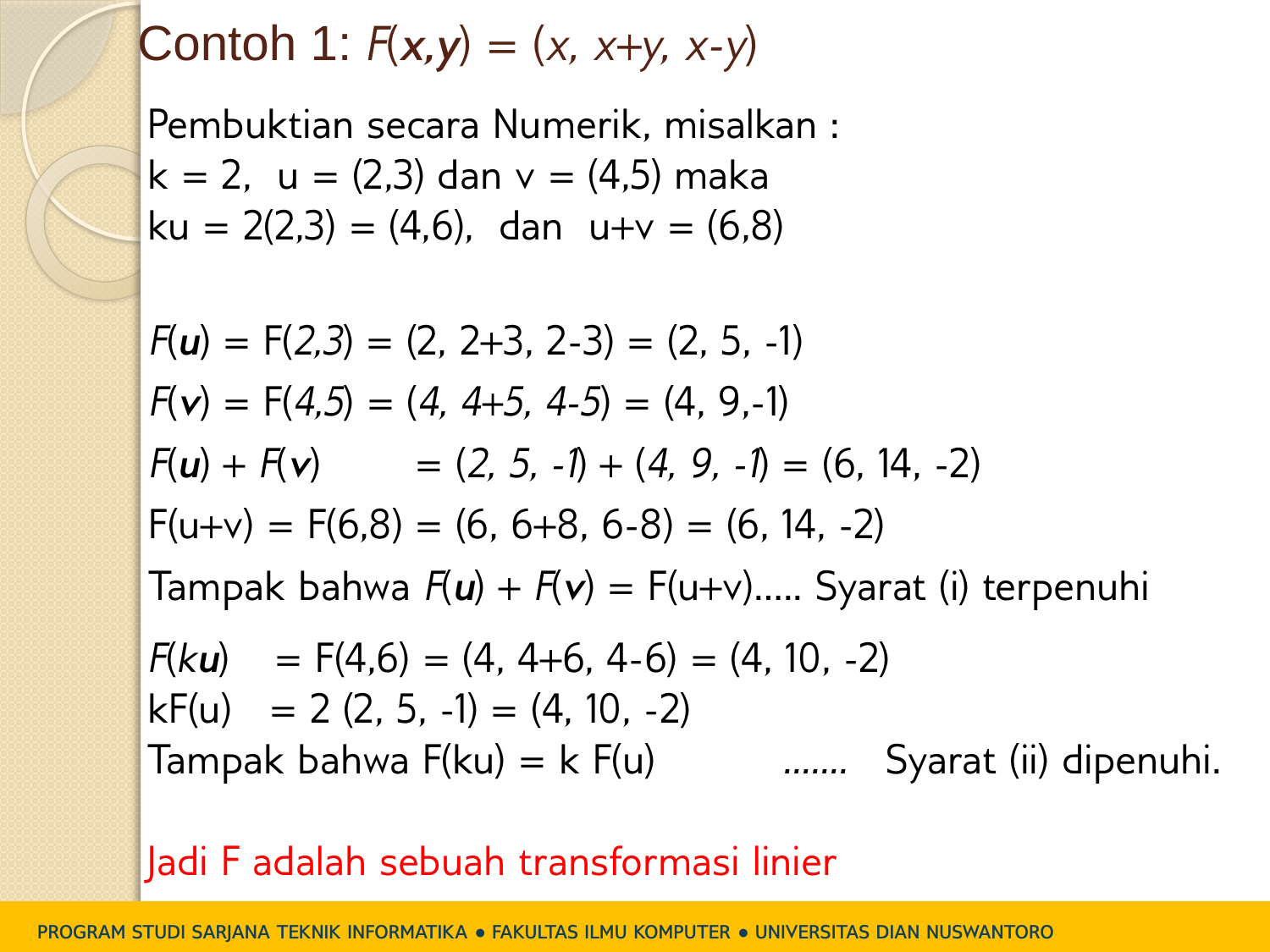

# Contoh 1: F(x,y) = (x, x+y, x-y)
Pembuktian secara Numerik, misalkan :
k = 2,  u = (2,3) dan v = (4,5) maka
ku = 2(2,3) = (4,6),  dan  u+v = (6,8)
F(u) = F(2,3) = (2, 2+3, 2-3) = (2, 5, -1)
F(v) = F(4,5) = (4, 4+5, 4-5) = (4, 9,-1)
F(u) + F(v) 	 = (2, 5, -1) + (4, 9, -1) = (6, 14, -2)
F(u+v) = F(6,8) = (6, 6+8, 6-8) = (6, 14, -2)
Tampak bahwa F(u) + F(v) = F(u+v)….. Syarat (i) terpenuhi

F(ku)	= F(4,6) = (4, 4+6, 4-6) = (4, 10, -2)
kF(u)   = 2 (2, 5, -1) = (4, 10, -2)
Tampak bahwa F(ku) = k F(u) 	…….   Syarat (ii) dipenuhi.

Jadi F adalah sebuah transformasi linier

PROGRAM STUDI SARJANA TEKNIK INFORMATIKA ● FAKULTAS ILMU KOMPUTER ● UNIVERSITAS DIAN NUSWANTORO